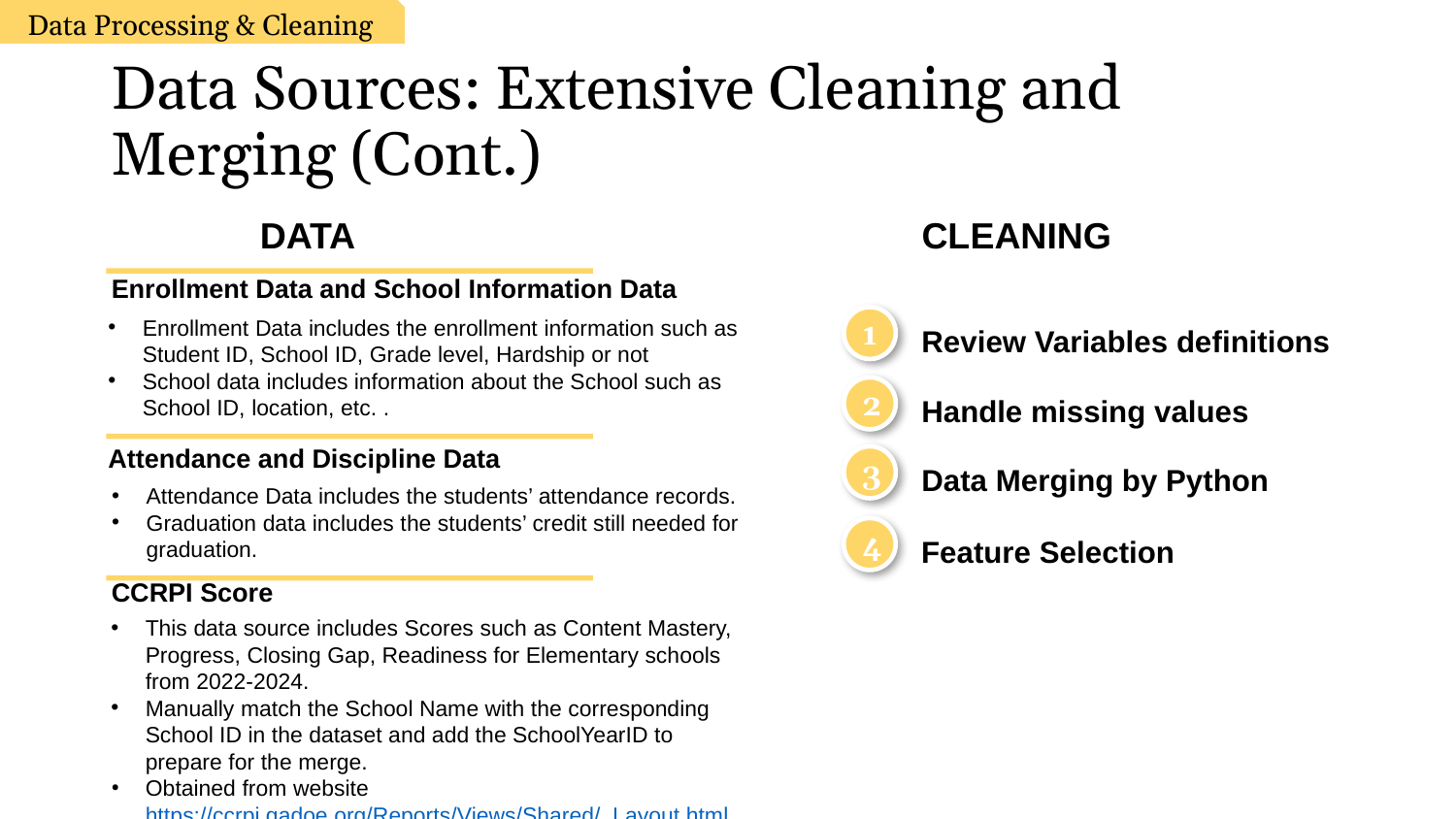

Data Processing & Cleaning
# Data Sources: Extensive Cleaning and Merging (Cont.)
DATA
CLEANING
Enrollment Data and School Information Data

1
Enrollment Data includes the enrollment information such as Student ID, School ID, Grade level, Hardship or not
School data includes information about the School such as School ID, location, etc. .
Review Variables definitions
2
Handle missing values

Attendance and Discipline Data
3
Data Merging by Python
Attendance Data includes the students’ attendance records.
Graduation data includes the students’ credit still needed for graduation.
4
Feature Selection
CCRPI Score

This data source includes Scores such as Content Mastery, Progress, Closing Gap, Readiness for Elementary schools  from 2022-2024.
Manually match the School Name with the corresponding School ID in the dataset and add the SchoolYearID to prepare for the merge.
Obtained from website https://ccrpi.gadoe.org/Reports/Views/Shared/_Layout.html